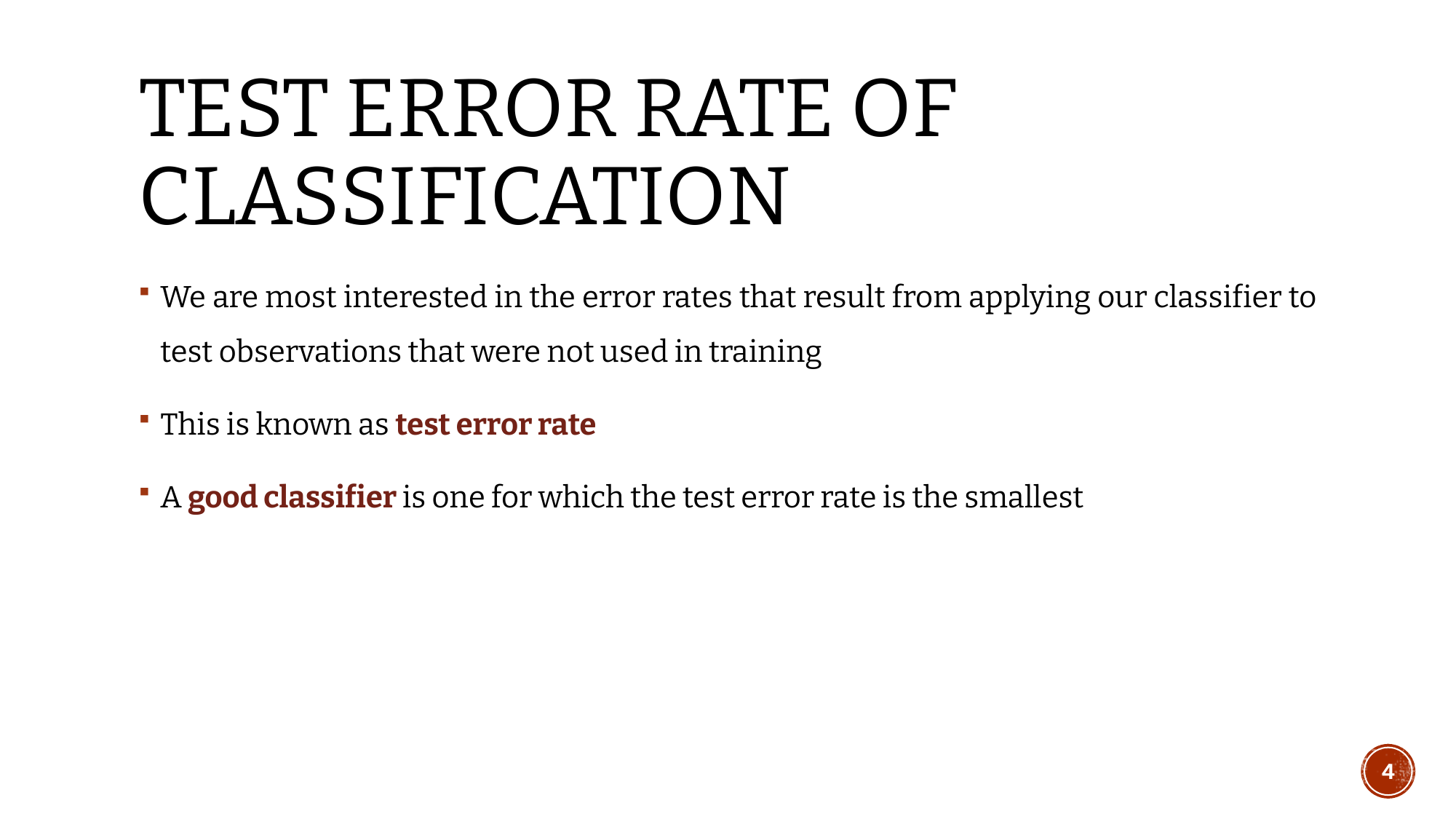

# Test Error rate of Classification
We are most interested in the error rates that result from applying our classifier to test observations that were not used in training
This is known as test error rate
A good classifier is one for which the test error rate is the smallest

4